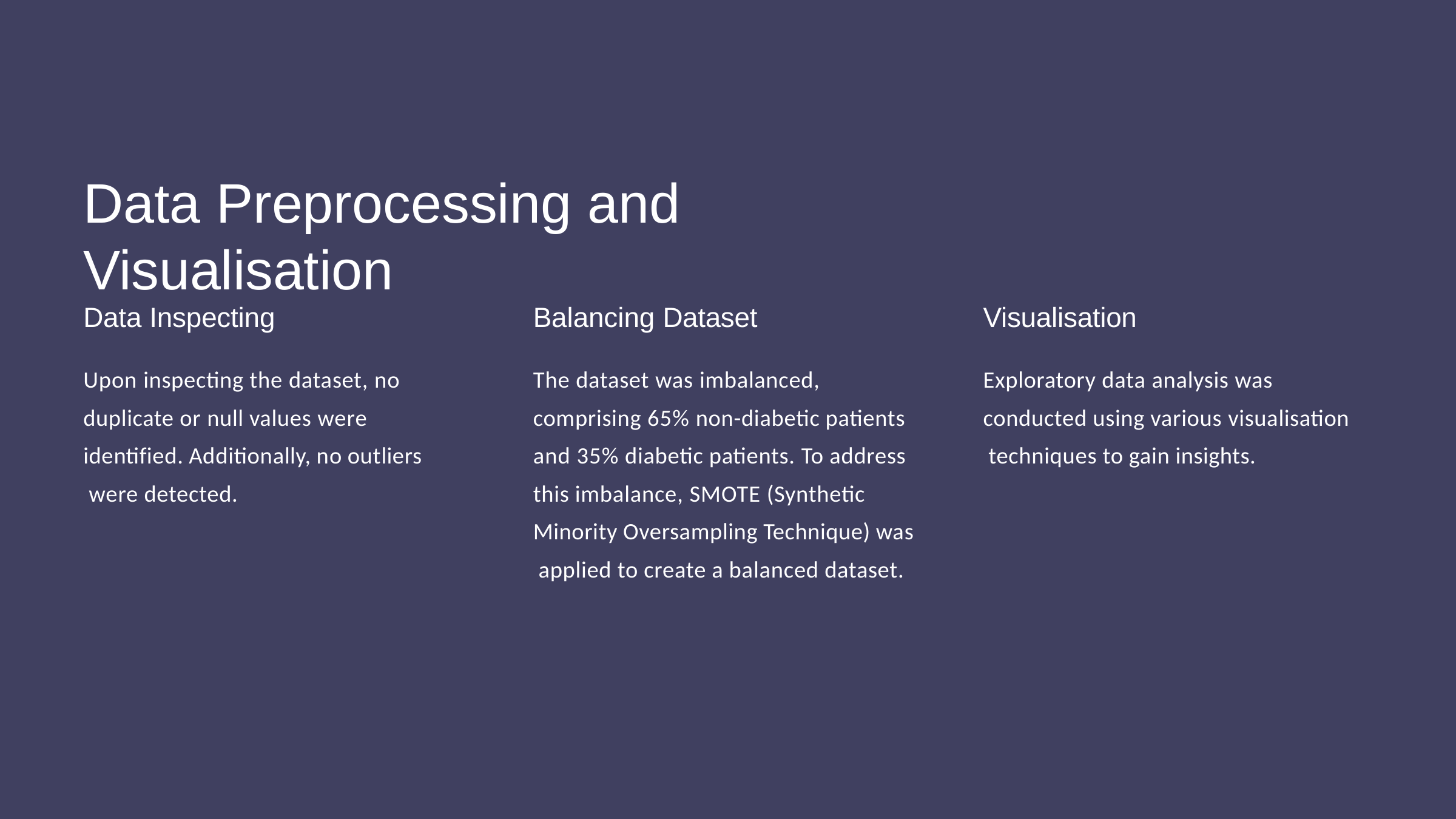

# Data Preprocessing and Visualisation
Data Inspecting
Balancing Dataset
Visualisation
Upon inspecting the dataset, no  duplicate or null values were  identified. Additionally, no outliers  were detected.
The dataset was imbalanced,  comprising 65% non-diabetic patients  and 35% diabetic patients. To address  this imbalance, SMOTE (Synthetic  Minority Oversampling Technique) was  applied to create a balanced dataset.
Exploratory data analysis was  conducted using various visualisation  techniques to gain insights.